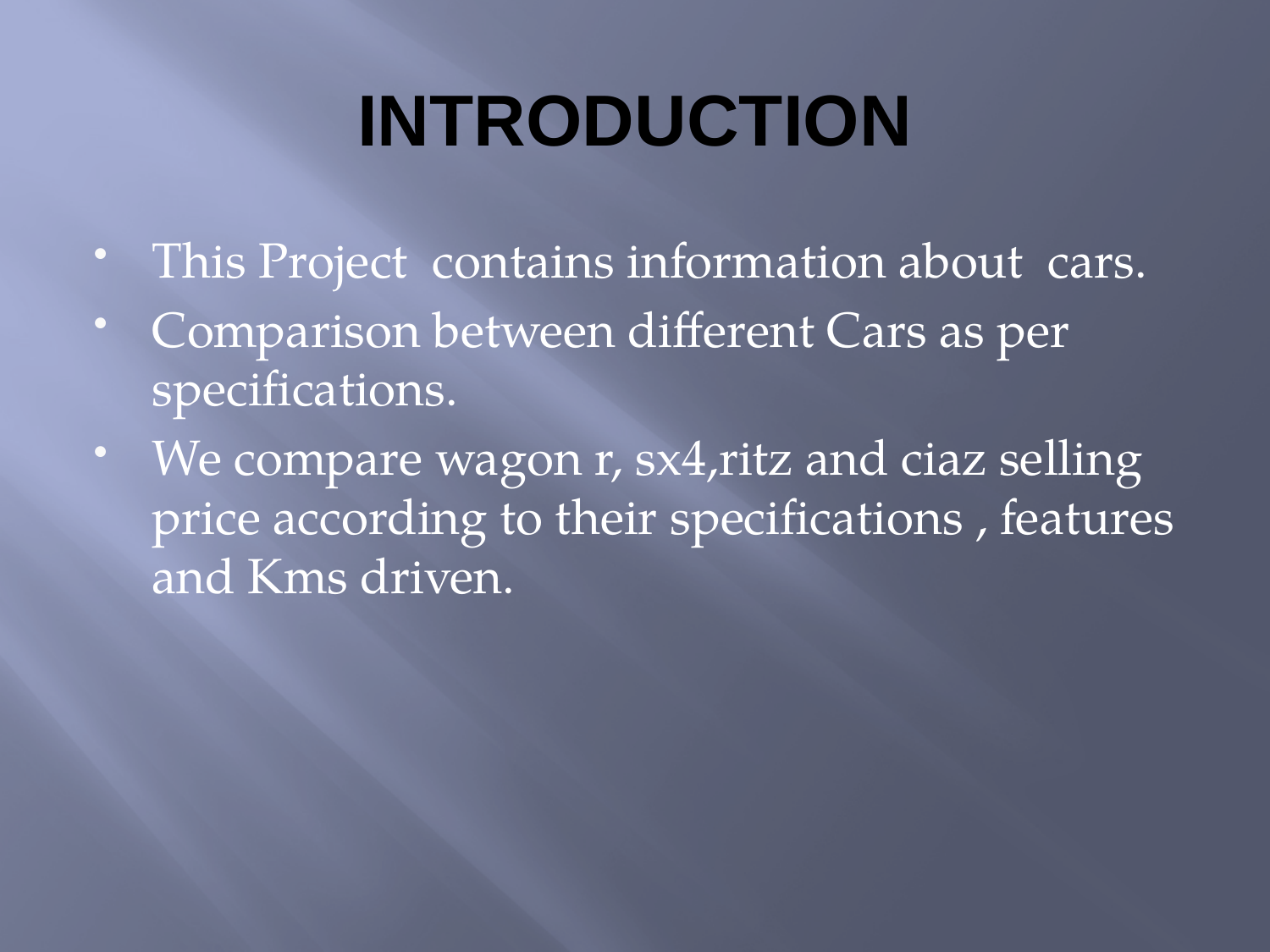

# INTRODUCTION
This Project  contains information about  cars.
Comparison between different Cars as per specifications.
We compare wagon r, sx4,ritz and ciaz selling price according to their specifications , features and Kms driven.